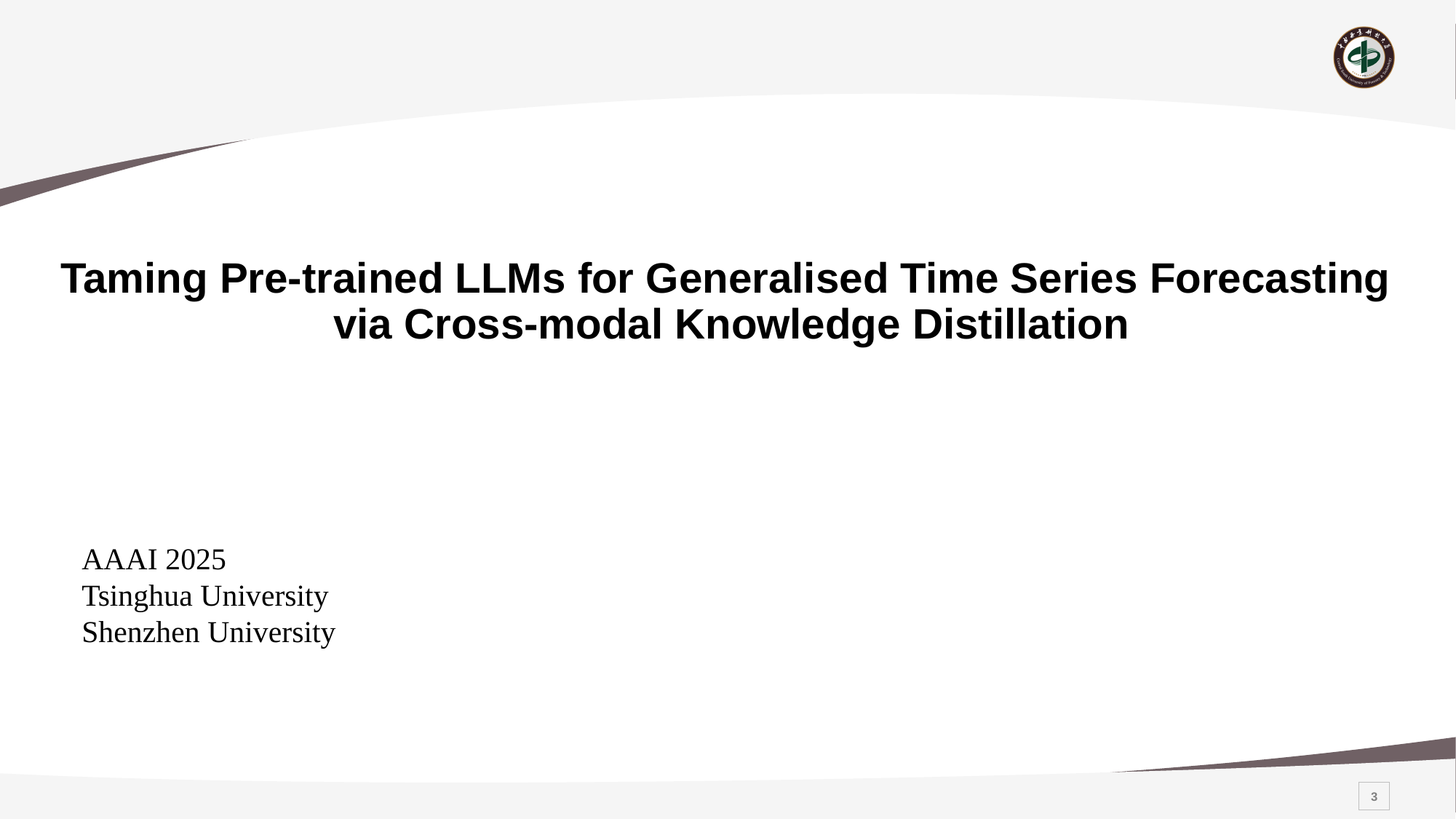

# Taming Pre-trained LLMs for Generalised Time Series Forecasting via Cross-modal Knowledge Distillation
AAAI 2025
Tsinghua University
Shenzhen University